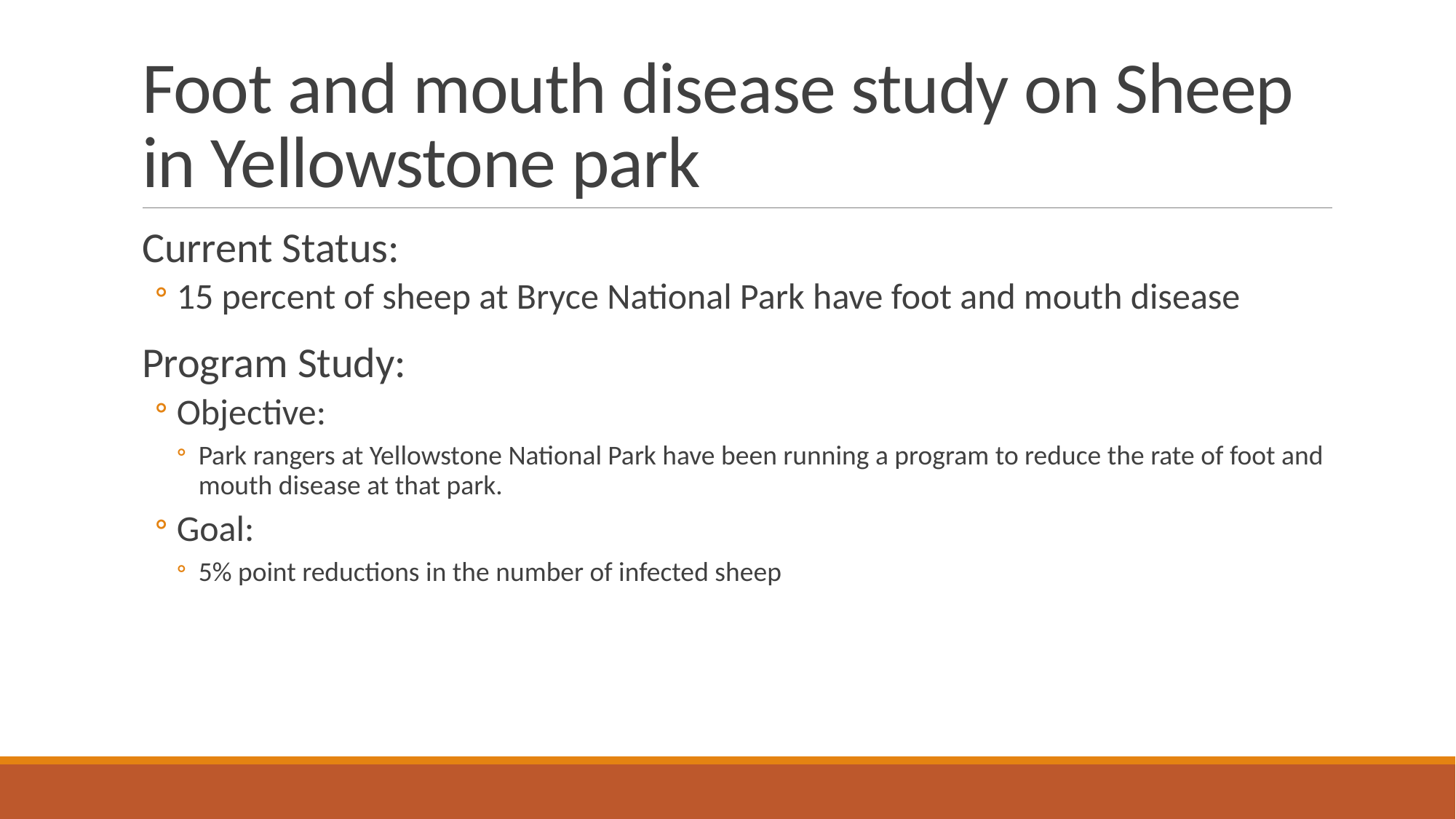

# Foot and mouth disease study on Sheep in Yellowstone park
Current Status:
15 percent of sheep at Bryce National Park have foot and mouth disease
Program Study:
Objective:
Park rangers at Yellowstone National Park have been running a program to reduce the rate of foot and mouth disease at that park.
Goal:
5% point reductions in the number of infected sheep